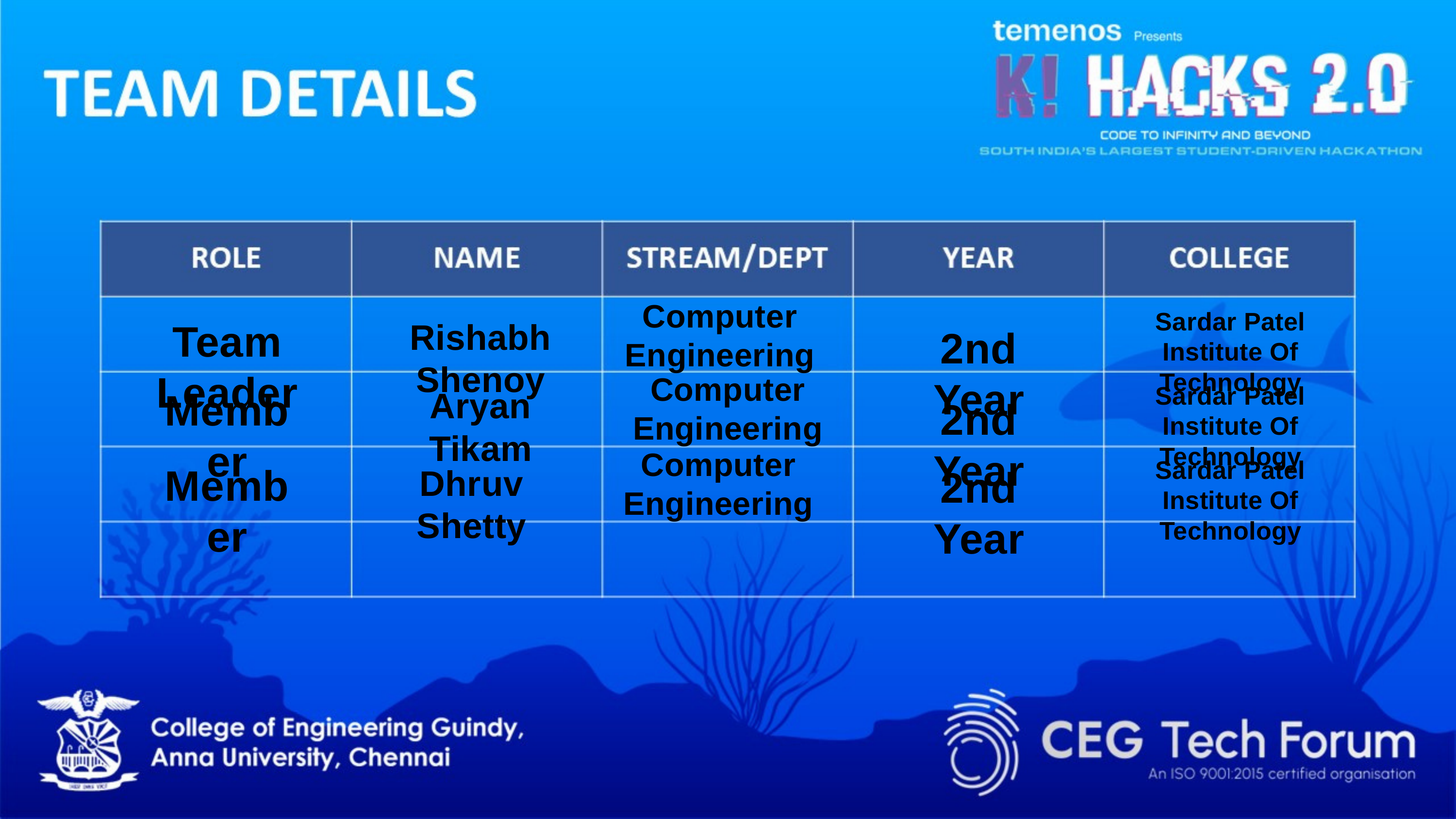

Computer Engineering
Sardar Patel Institute Of Technology
Team Leader
Rishabh Shenoy
2nd Year
Computer Engineering
Sardar Patel Institute Of Technology
Member
Aryan Tikam
2nd Year
Computer Engineering
Sardar Patel Institute Of Technology
Member
Dhruv Shetty
2nd Year